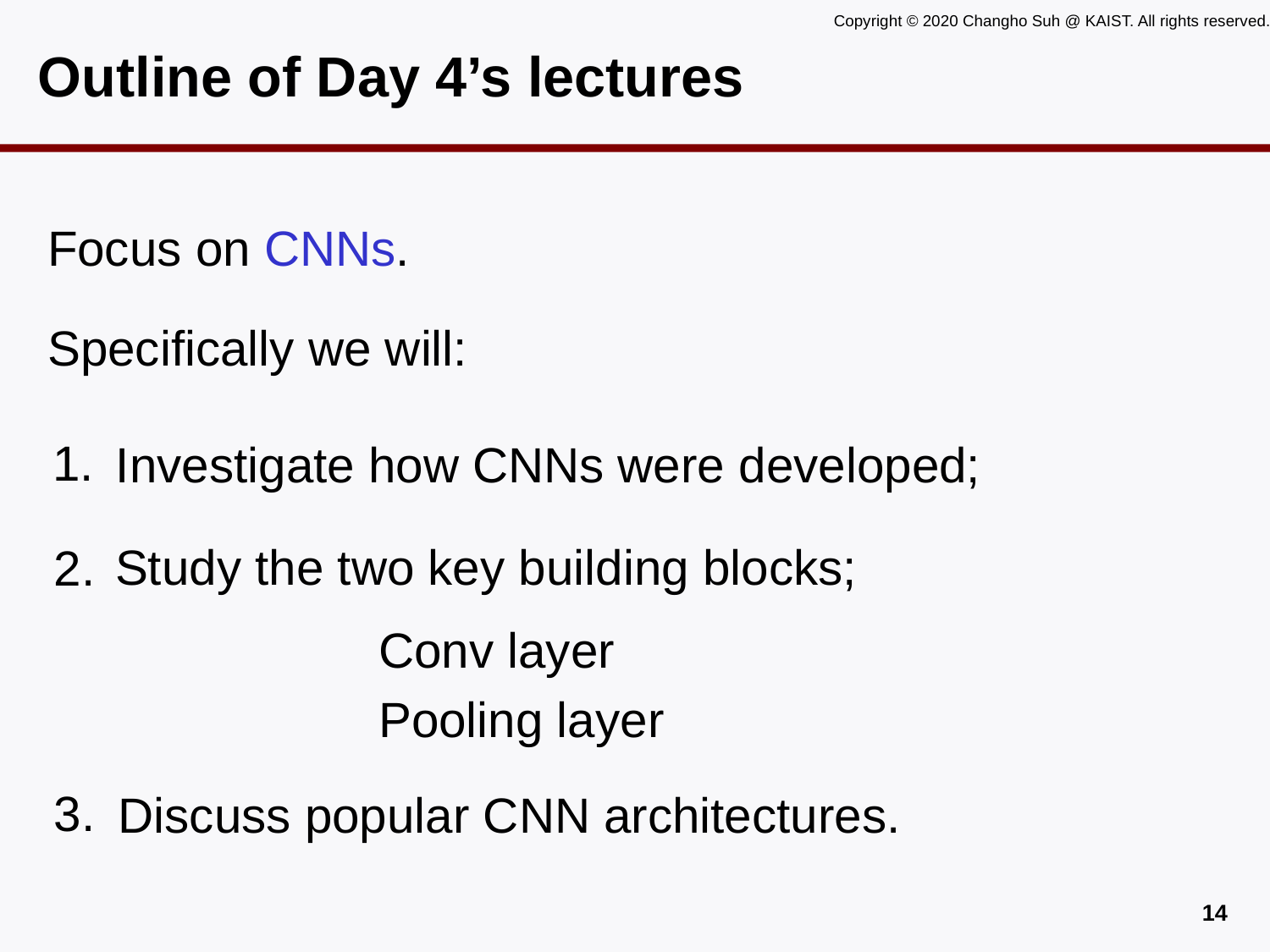

# Outline of Day 4’s lectures
Focus on CNNs.
Specifically we will:
1.
Investigate how CNNs were developed;
Study the two key building blocks;
2.
Conv layer
Pooling layer
3.
Discuss popular CNN architectures.
14